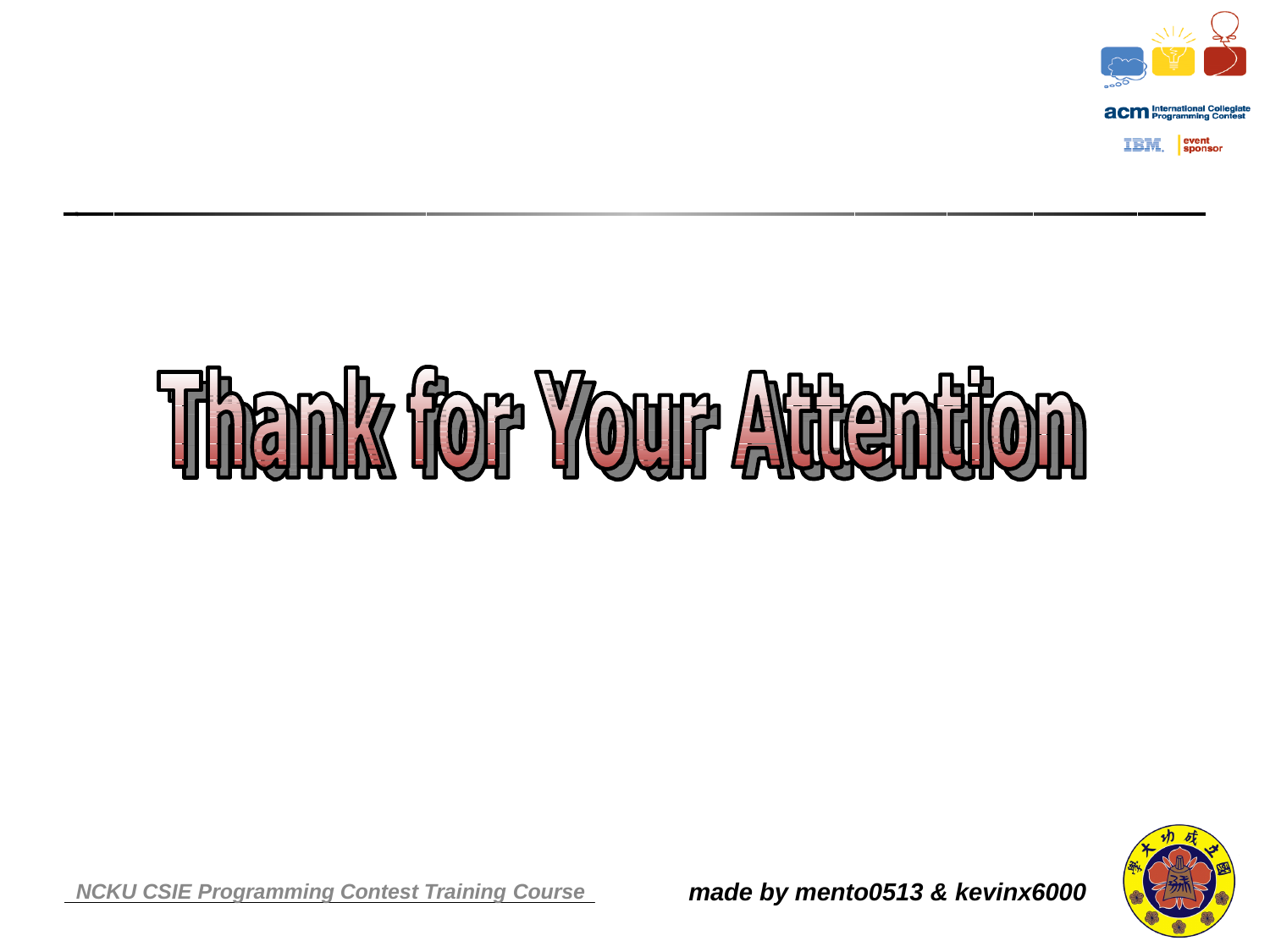

made by electron & kk & rabbit125

made by mento0513

made by mento0513 & kevinx6000
NCKU CSIE Programming Contest Training Course